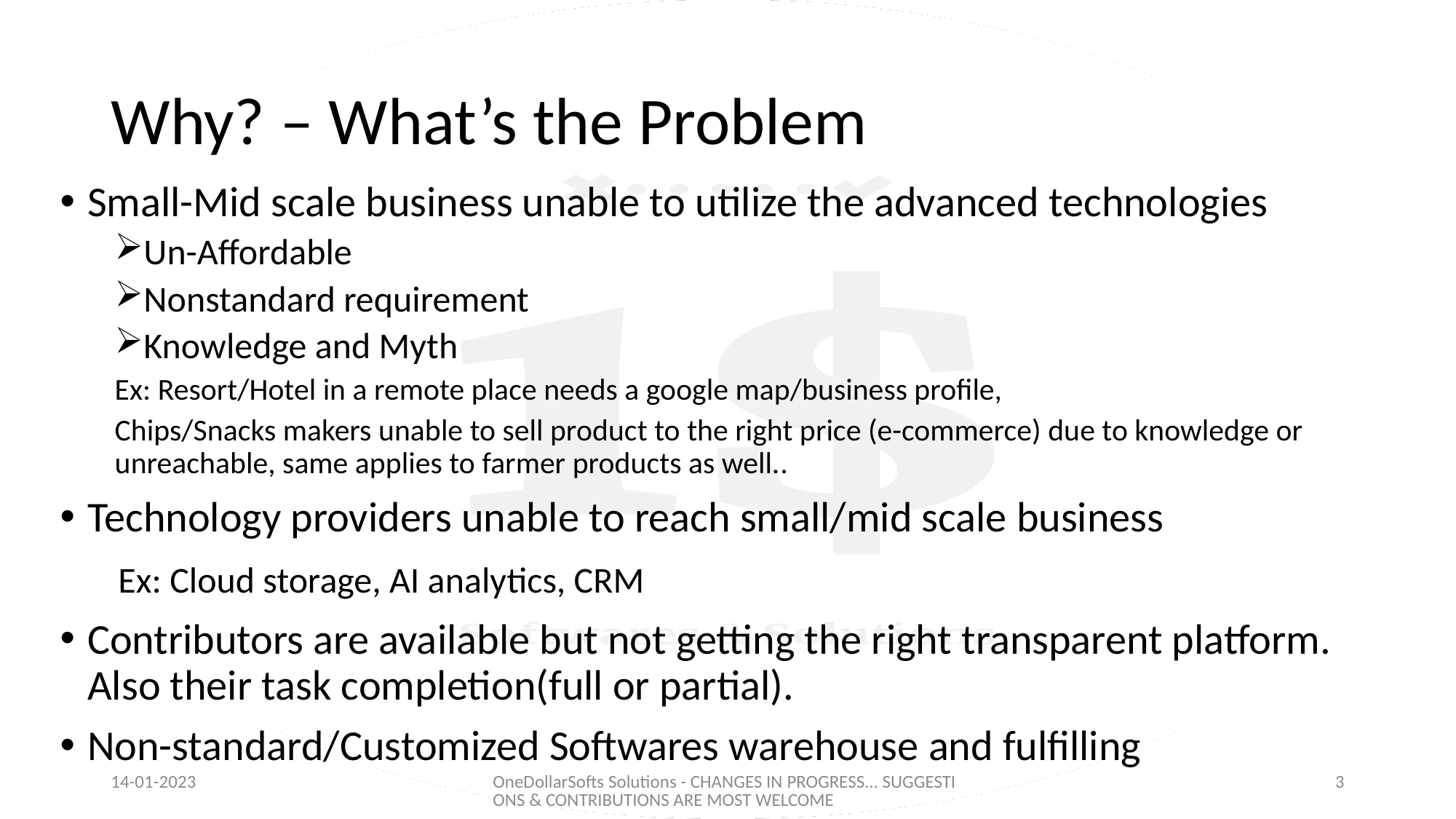

# Why? – What’s the Problem
Small-Mid scale business unable to utilize the advanced technologies
Un-Affordable
Nonstandard requirement
Knowledge and Myth
Ex: Resort/Hotel in a remote place needs a google map/business profile,
Chips/Snacks makers unable to sell product to the right price (e-commerce) due to knowledge or unreachable, same applies to farmer products as well..
Technology providers unable to reach small/mid scale business
      Ex: Cloud storage, AI analytics, CRM
Contributors are available but not getting the right transparent platform. Also their task completion(full or partial).
Non-standard/Customized Softwares warehouse and fulfilling
14-01-2023
OneDollarSofts Solutions - CHANGES IN PROGRESS... SUGGESTIONS & CONTRIBUTIONS ARE MOST WELCOME
3